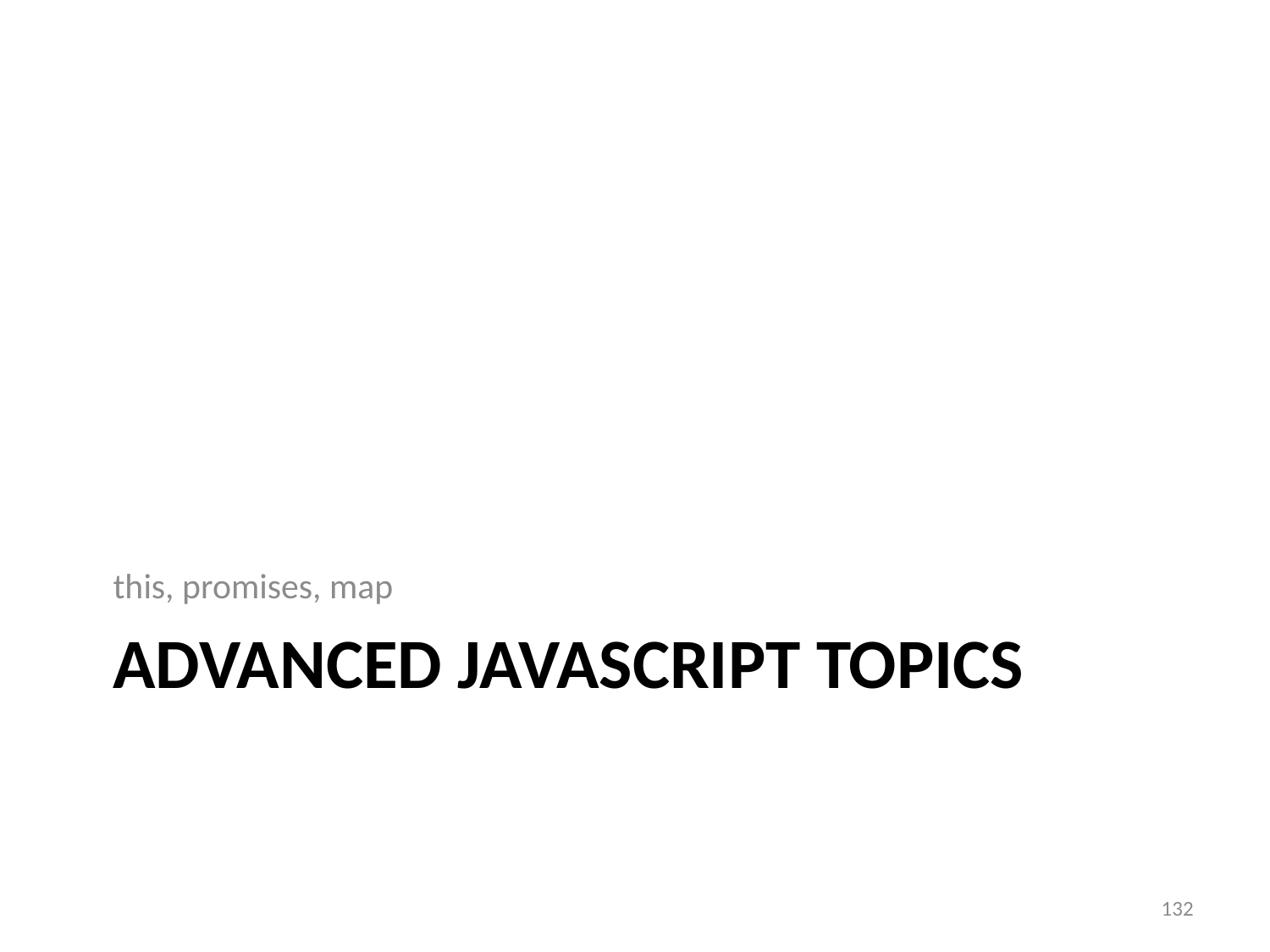

this, promises, map
# Advanced JavaScript Topics
132